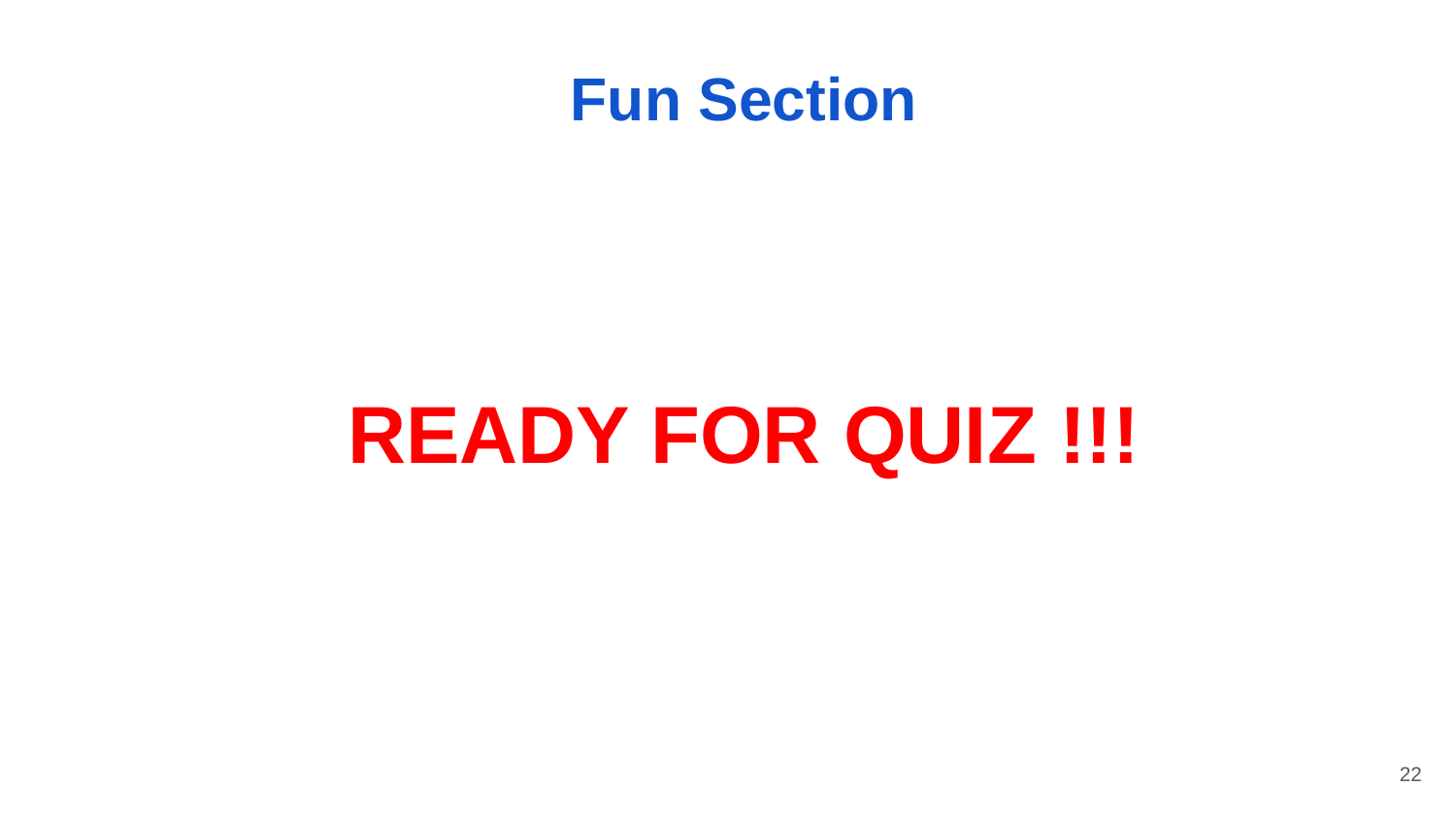

Fun Section
READY FOR QUIZ !!!
22